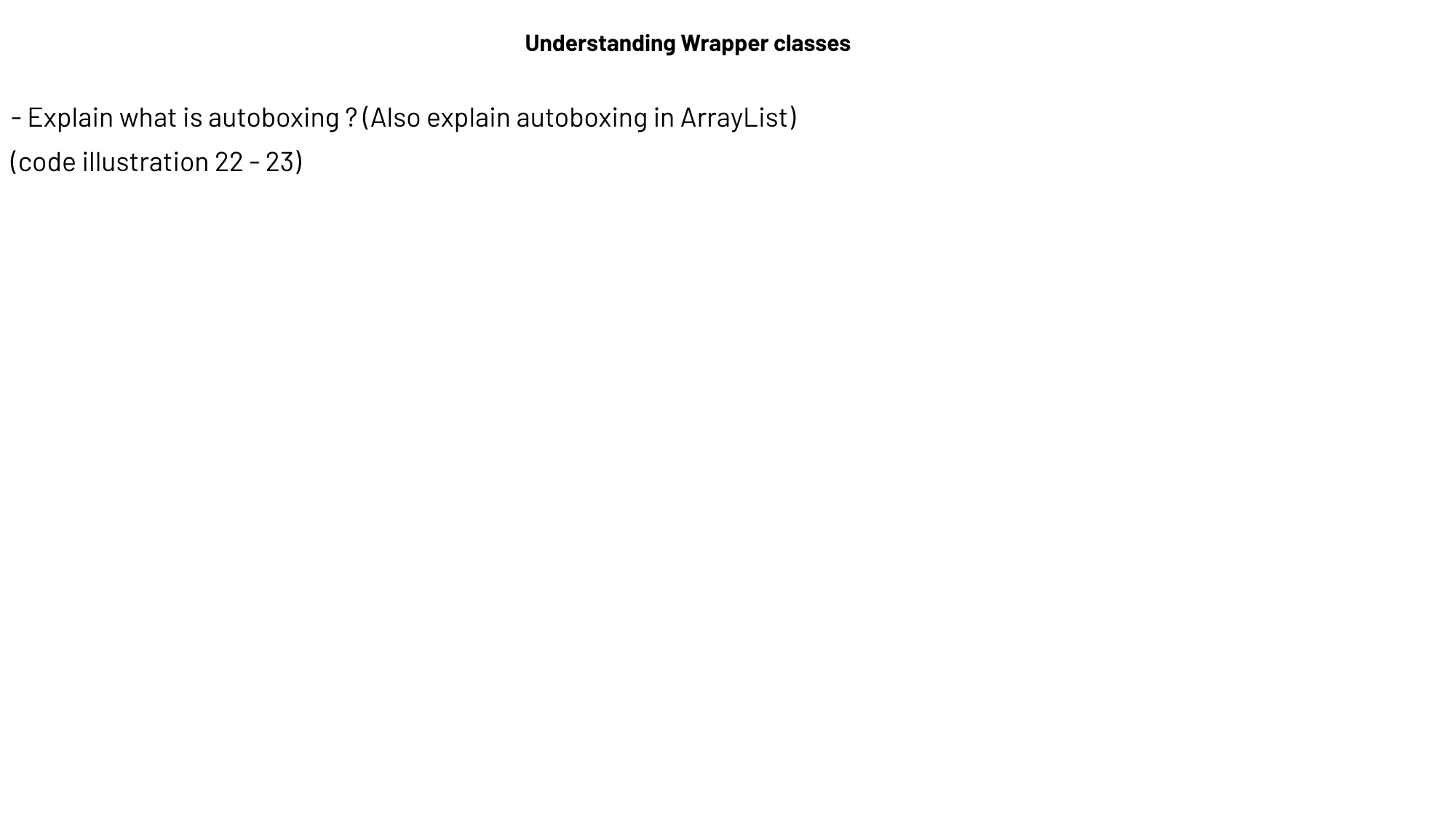

Understanding Wrapper classes
- Explain what is autoboxing ? (Also explain autoboxing in ArrayList)
(code illustration 22 - 23)